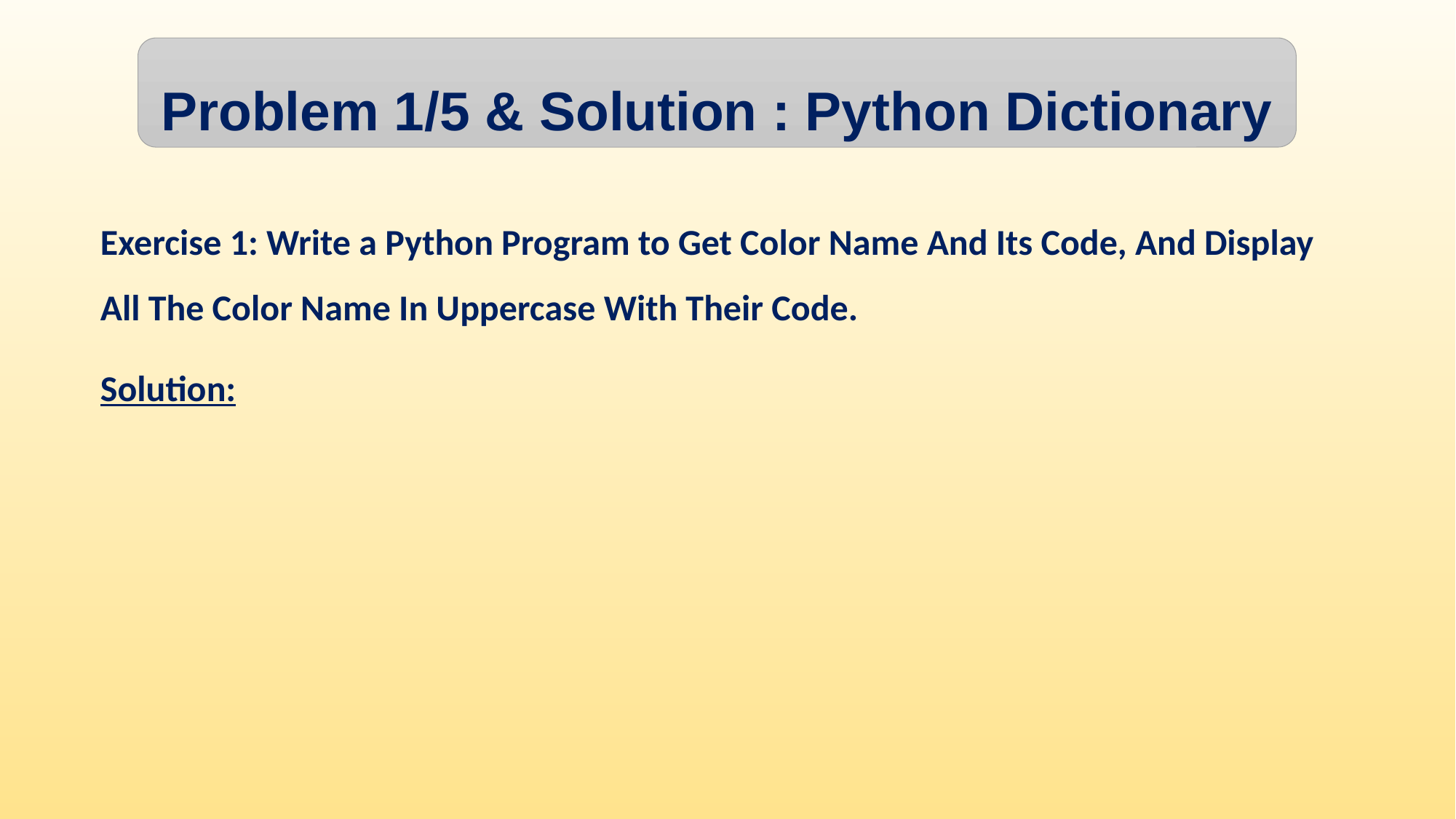

Problem 1/5 & Solution : Python Dictionary
Exercise 1: Write a Python Program to Get Color Name And Its Code, And Display All The Color Name In Uppercase With Their Code.
Solution: